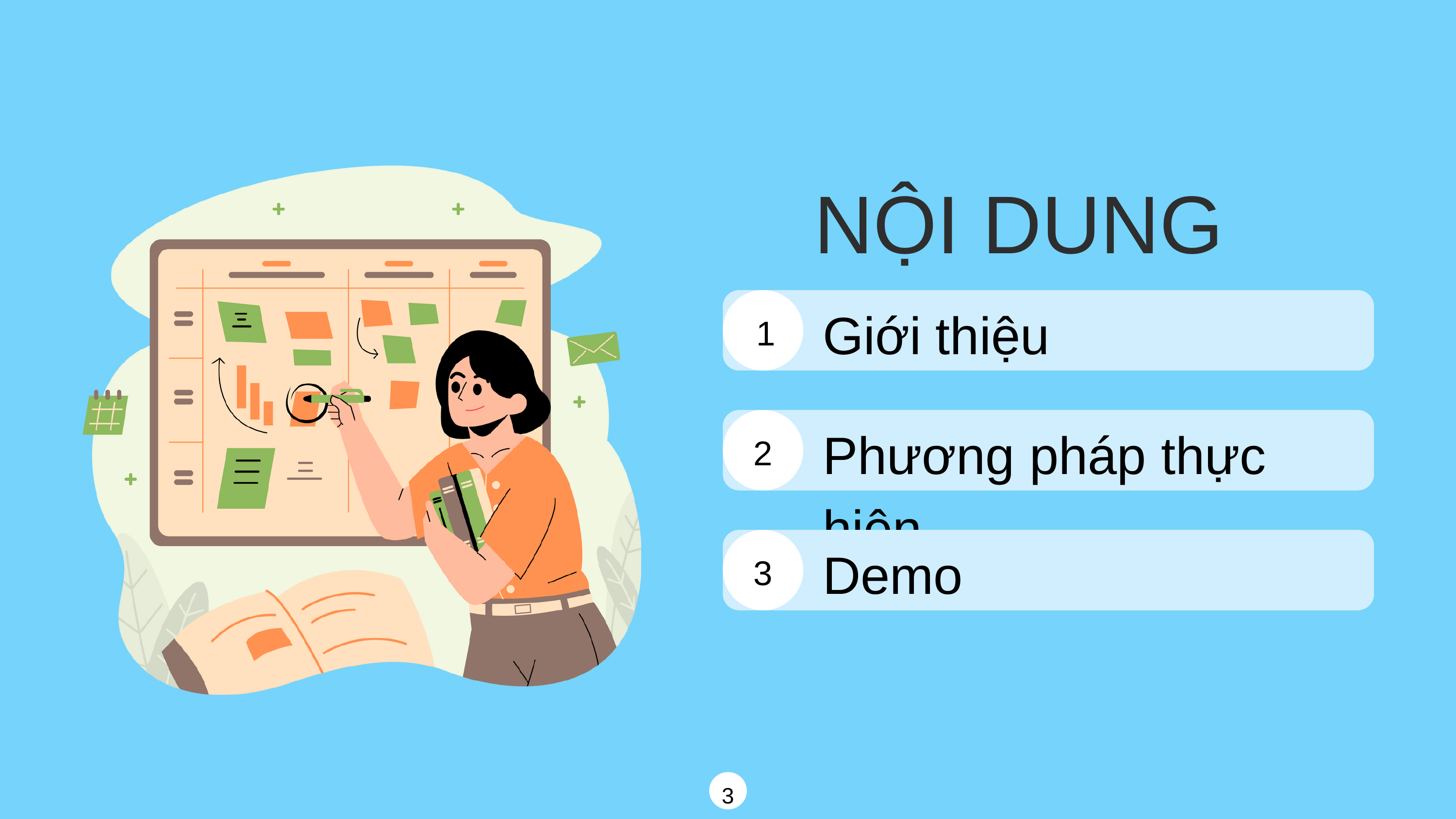

| NỘI DUNG |
| --- |

Giới thiệu
1

Phương pháp thực hiện
2

Demo
3

3